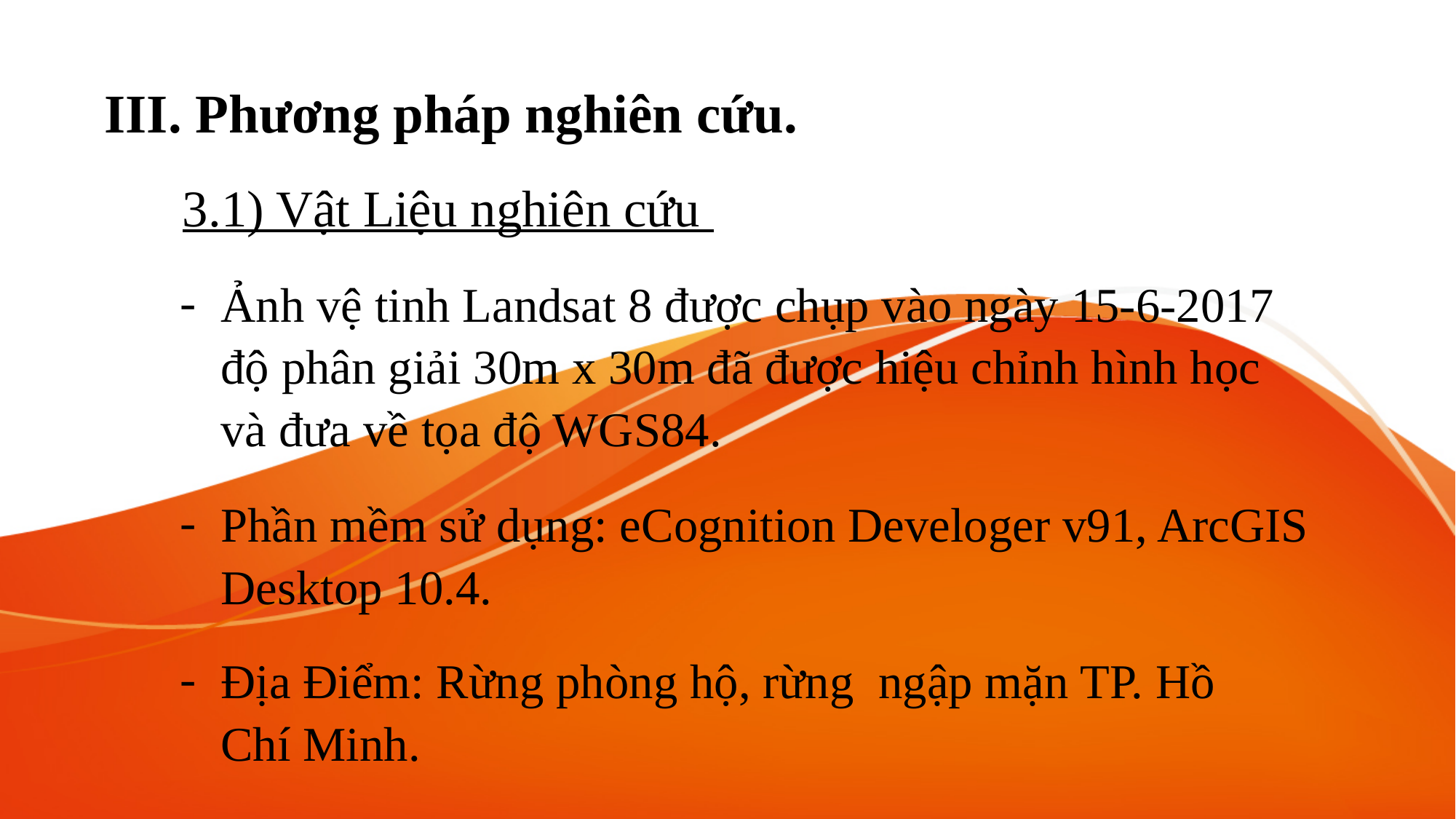

III. Phương pháp nghiên cứu.
3.1) Vật Liệu nghiên cứu
Ảnh vệ tinh Landsat 8 được chụp vào ngày 15-6-2017 độ phân giải 30m x 30m đã được hiệu chỉnh hình học và đưa về tọa độ WGS84.
Phần mềm sử dụng: eCognition Develoger v91, ArcGIS Desktop 10.4.
Địa Điểm: Rừng phòng hộ, rừng  ngập mặn TP. Hồ Chí Minh.